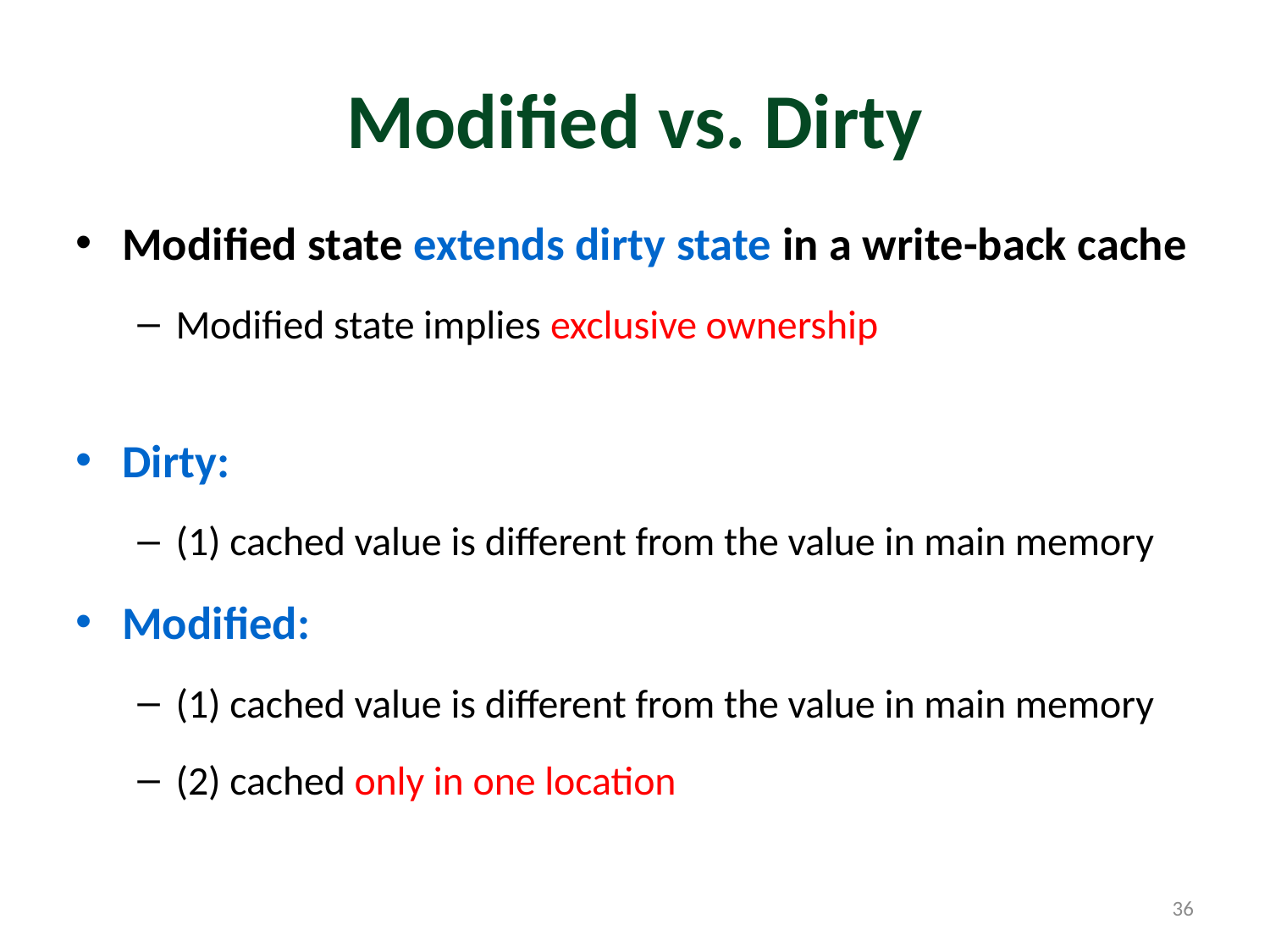

# Modified vs. Dirty
Modified state extends dirty state in a write-back cache
Modified state implies exclusive ownership

Dirty:
(1) cached value is different from the value in main memory
Modified:
(1) cached value is different from the value in main memory
(2) cached only in one location
36